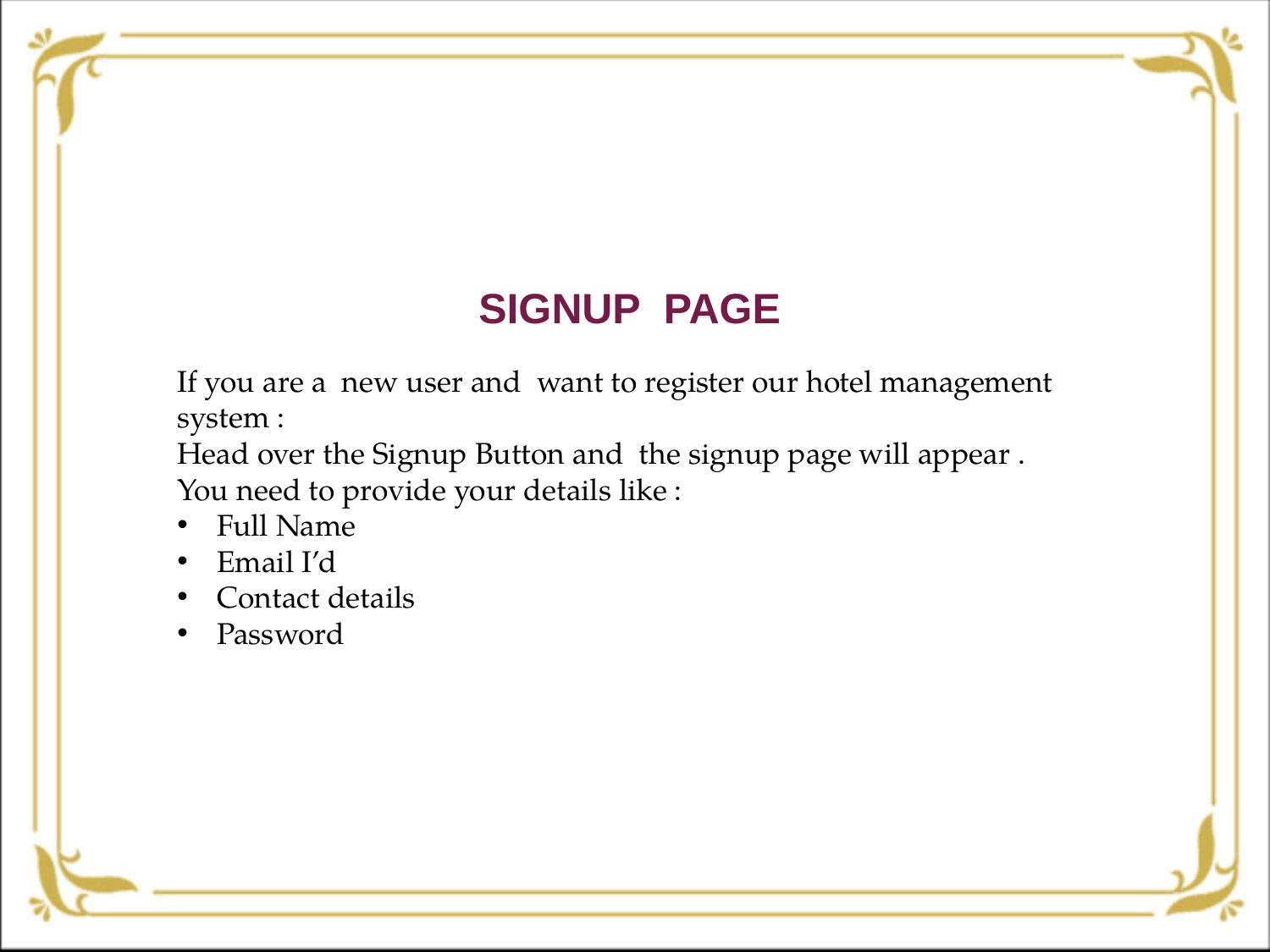

SIGNUP  PAGE

If you are a  new user and  want to register our hotel management system :
Head over the Signup Button and  the signup page will appear .
You need to provide your details like :
Full Name
Email I’d
Contact details
Password